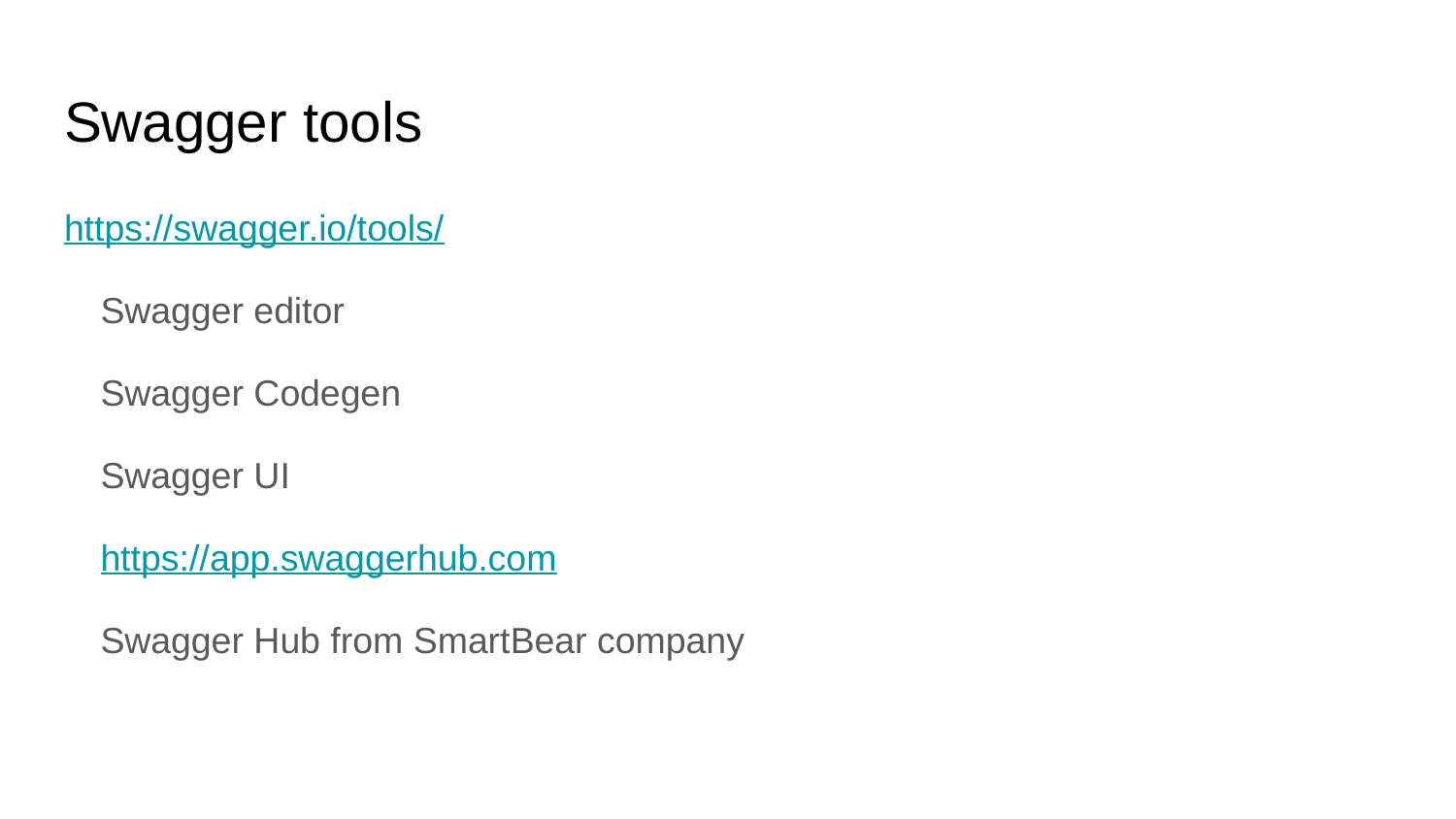

# Swagger tools
https://swagger.io/tools/
Swagger editor
Swagger Codegen
Swagger UI
https://app.swaggerhub.com
Swagger Hub from SmartBear company